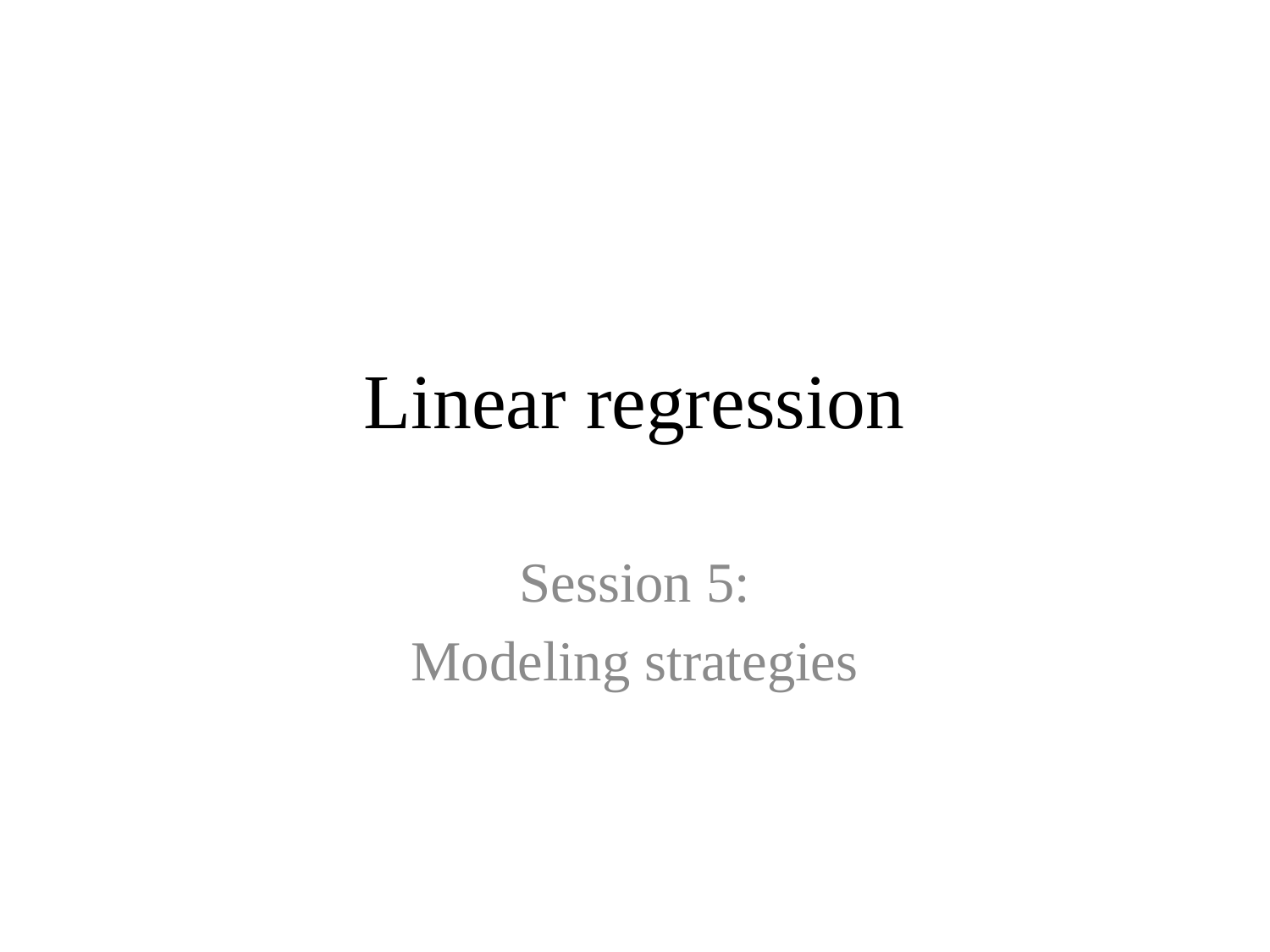

# Linear regression
Session 5:
Modeling strategies